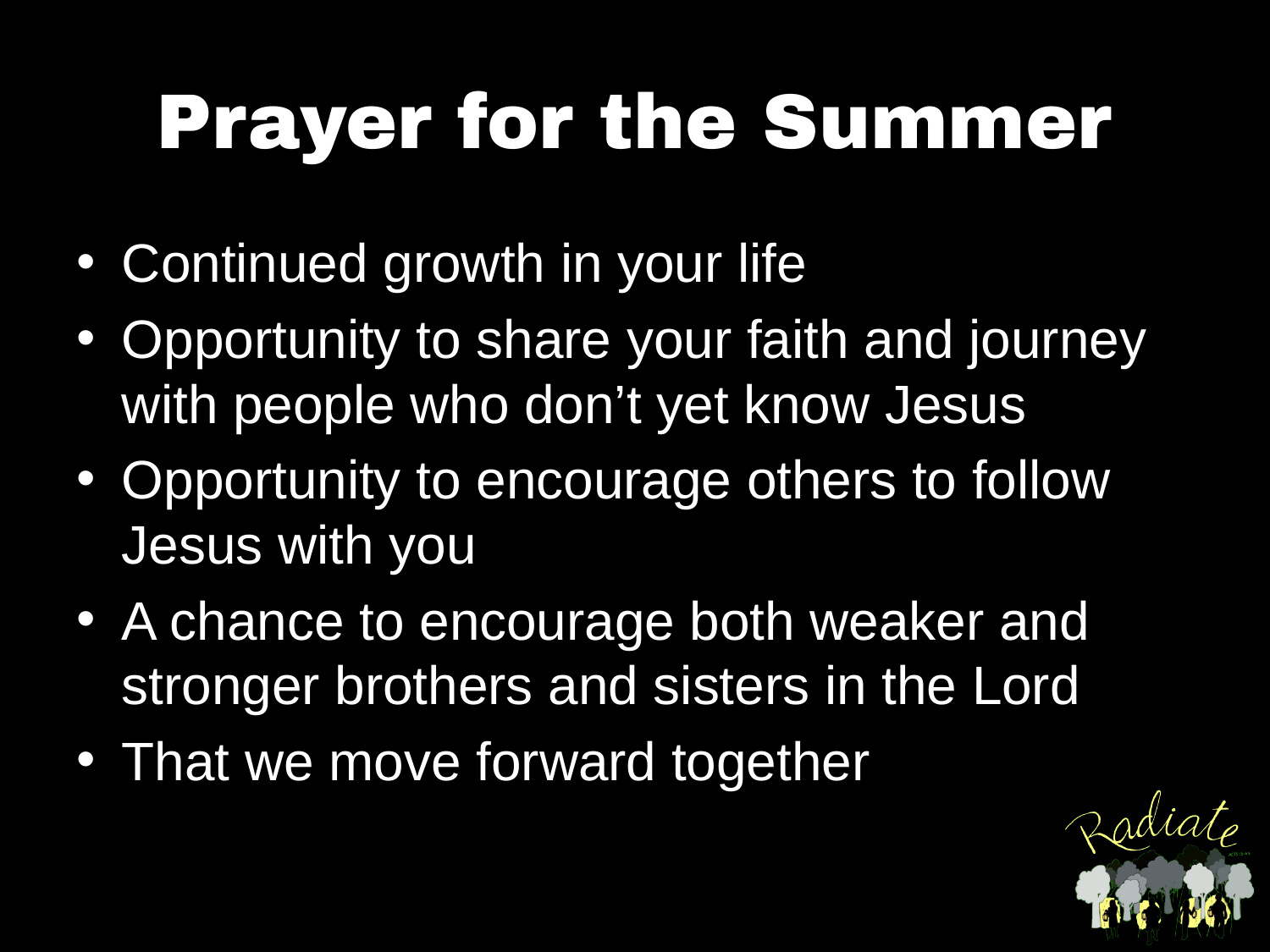

# Prayer for the Summer
Continued growth in your life
Opportunity to share your faith and journey with people who don’t yet know Jesus
Opportunity to encourage others to follow Jesus with you
A chance to encourage both weaker and stronger brothers and sisters in the Lord
That we move forward together